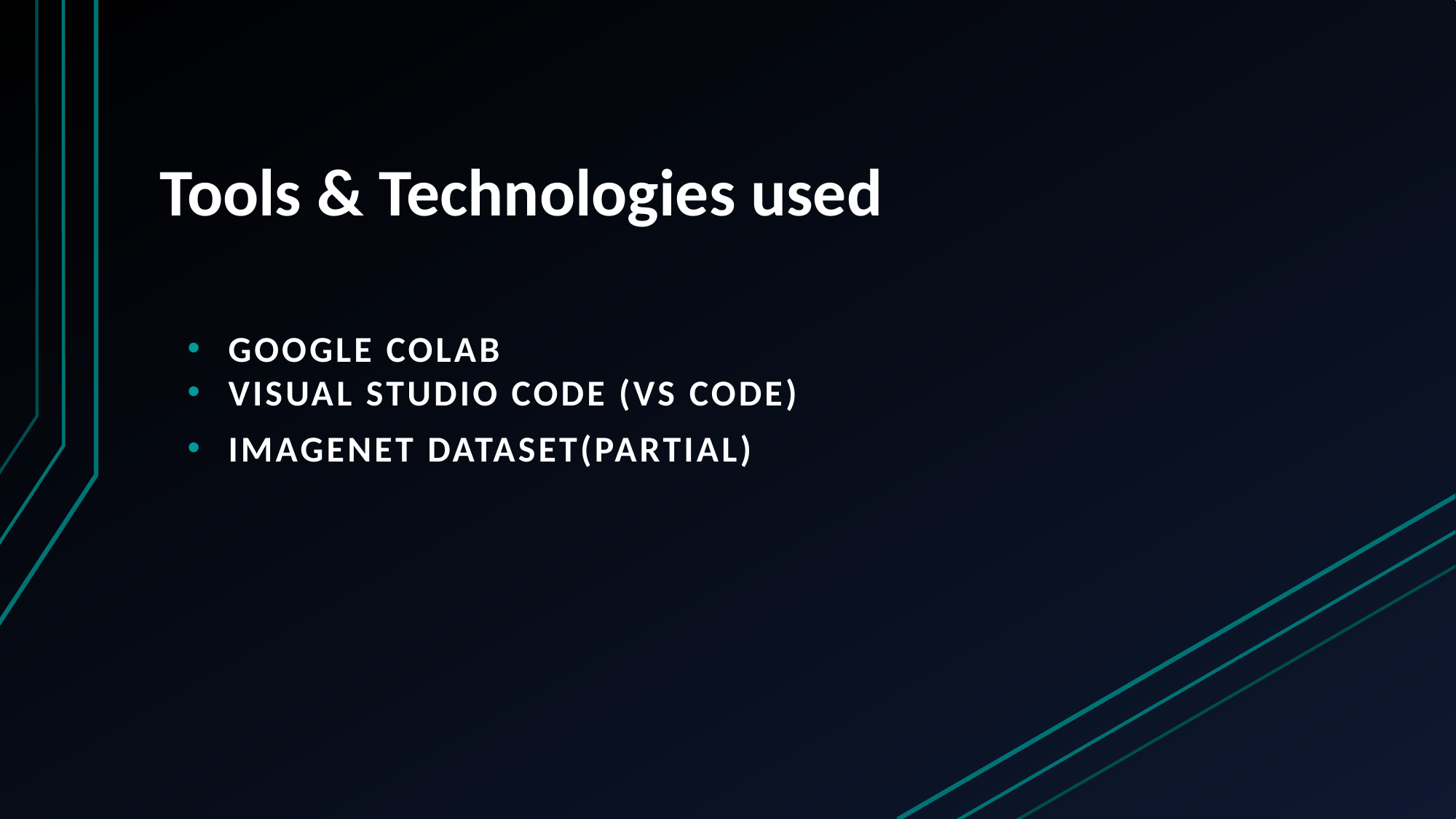

# Tools & Technologies used
google colab
Visual Studio Code (vs code)
ImageNet dataset(partial)